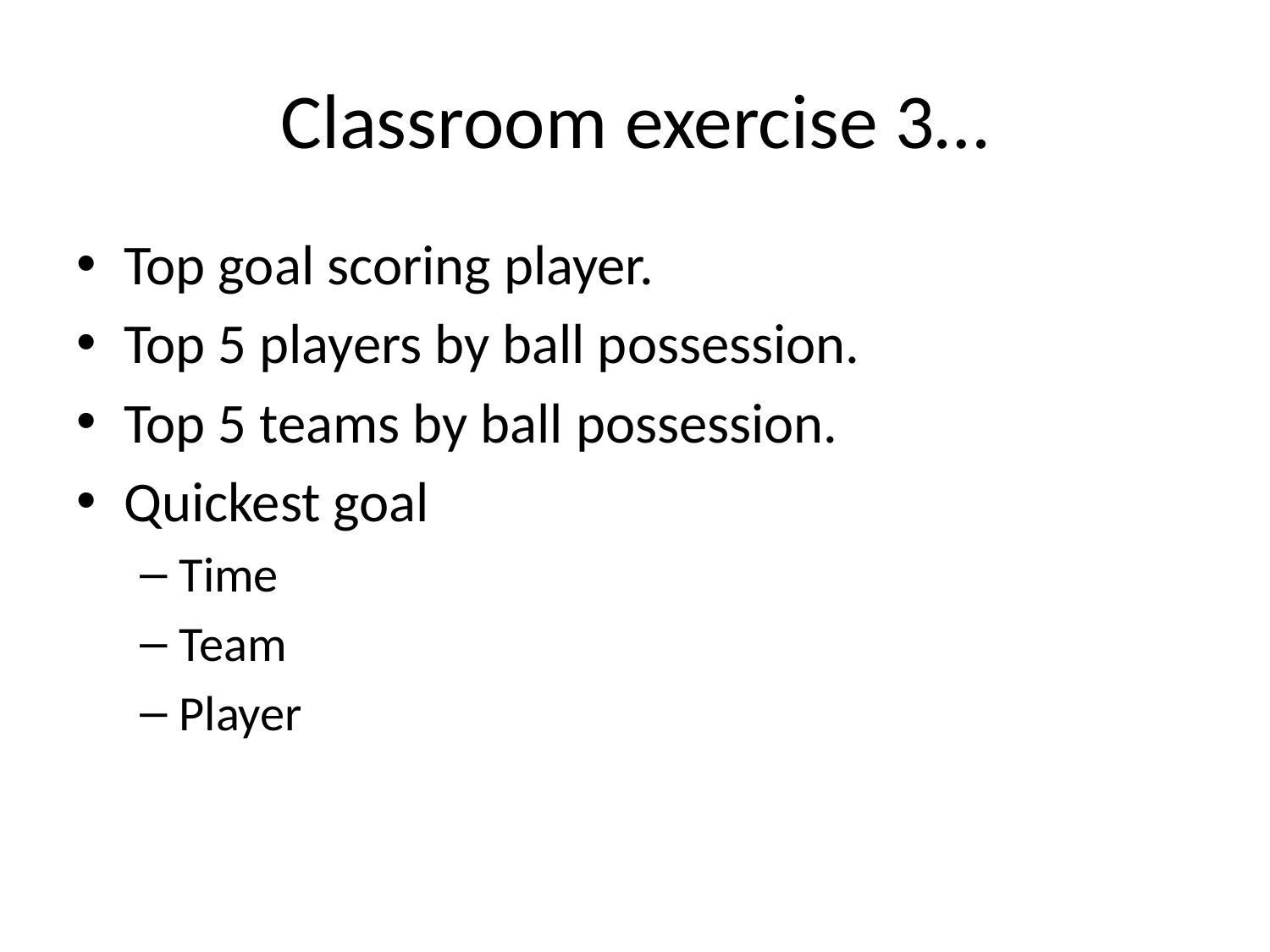

# Classroom exercise 3…
Top goal scoring player.
Top 5 players by ball possession.
Top 5 teams by ball possession.
Quickest goal
Time
Team
Player